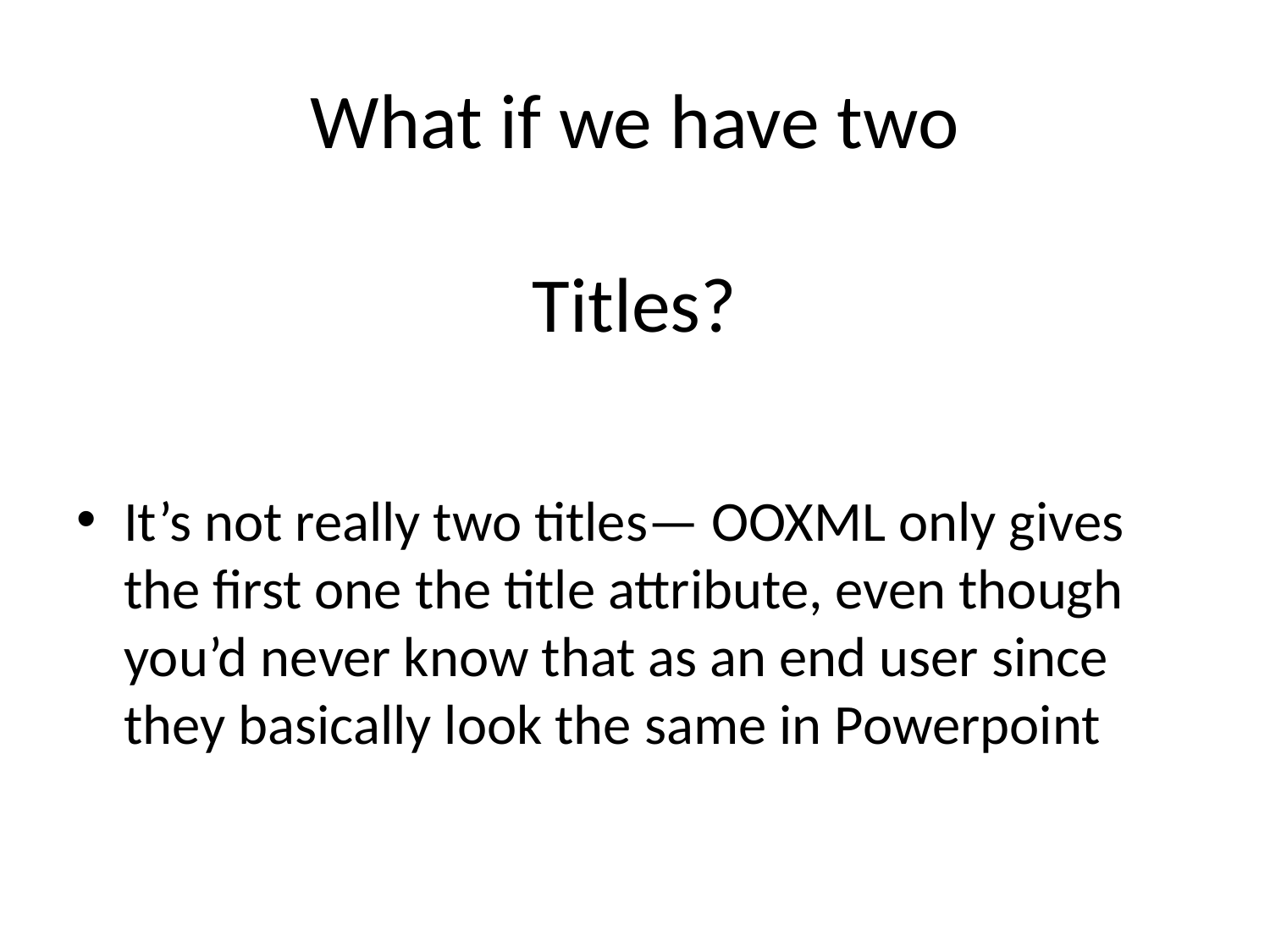

# What if we have two
Titles?
It’s not really two titles— OOXML only gives the first one the title attribute, even though you’d never know that as an end user since they basically look the same in Powerpoint